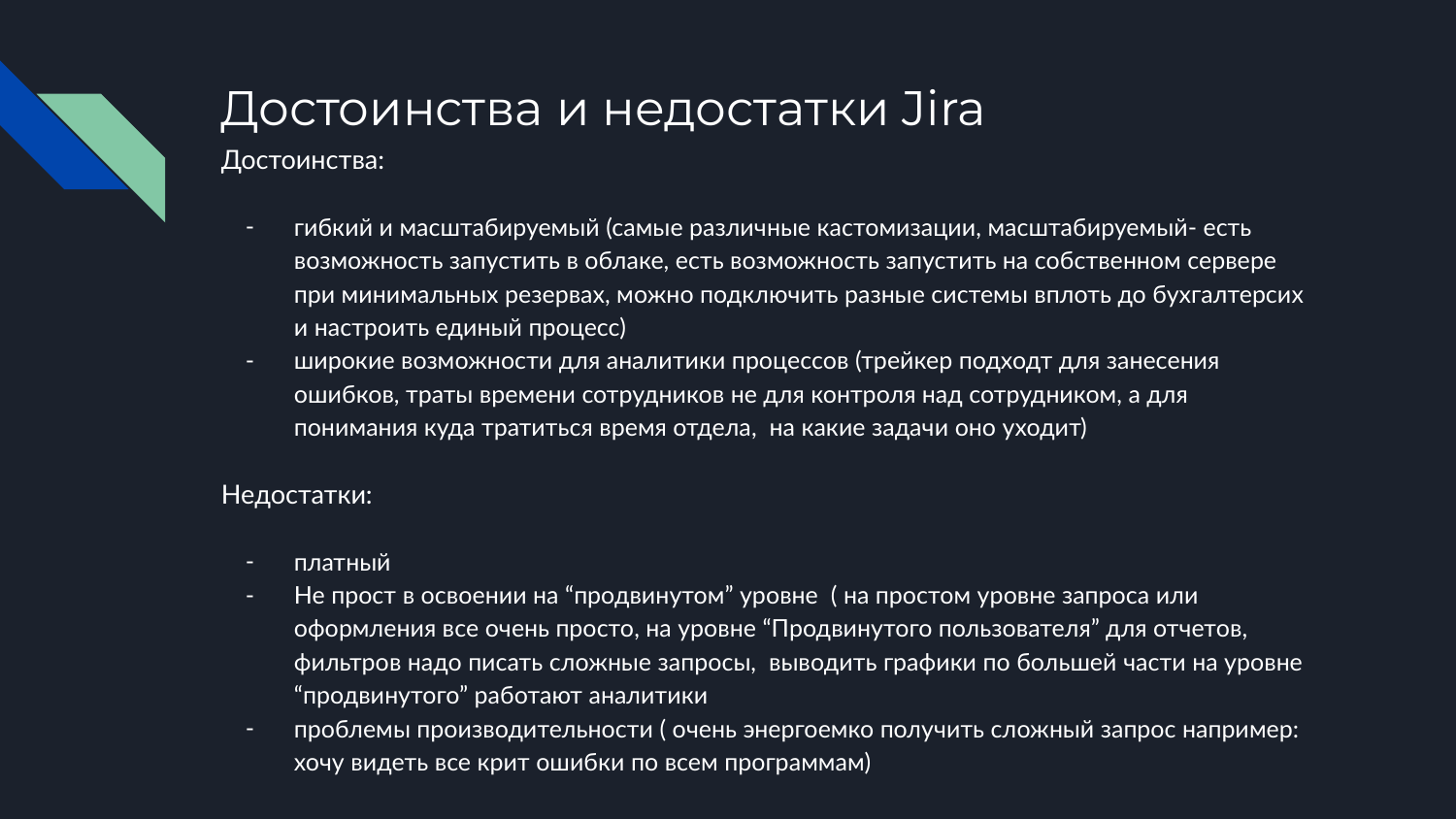

# Достоинства и недостатки Jira
Достоинства:
гибкий и масштабируемый (самые различные кастомизации, масштабируемый- есть возможность запустить в облаке, есть возможность запустить на собственном сервере при минимальных резервах, можно подключить разные системы вплоть до бухгалтерсих и настроить единый процесс)
широкие возможности для аналитики процессов (трейкер подходт для занесения ошибков, траты времени сотрудников не для контроля над сотрудником, а для понимания куда тратиться время отдела,  на какие задачи оно уходит)
Недостатки:
платный
Не прост в освоении на “продвинутом” уровне  ( на простом уровне запроса или оформления все очень просто, на уровне “Продвинутого пользователя” для отчетов,  фильтров надо писать сложные запросы,  выводить графики по большей части на уровне “продвинутого” работают аналитики
проблемы производительности ( очень энергоемко получить сложный запрос например: хочу видеть все крит ошибки по всем программам)